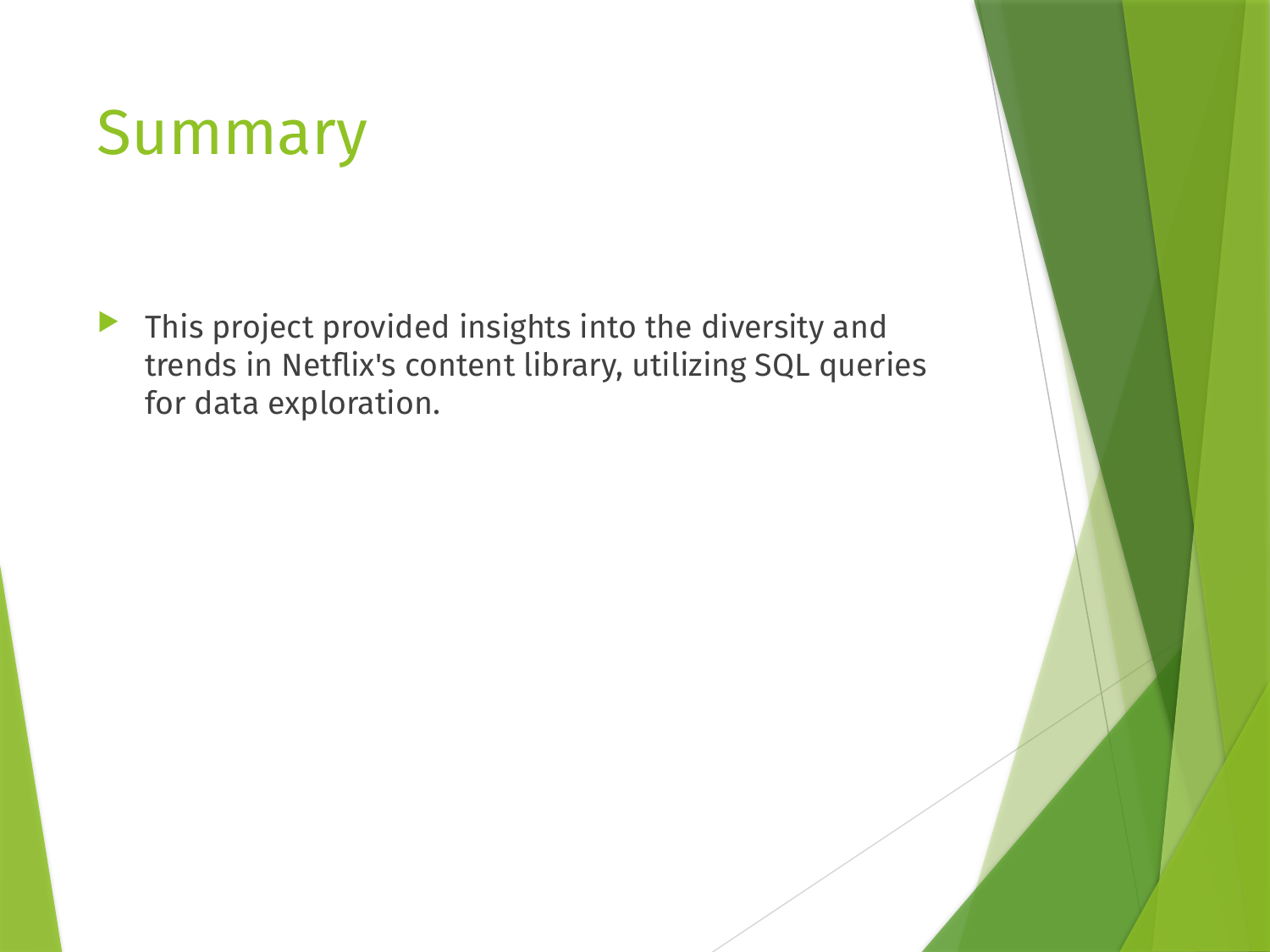

# Summary
This project provided insights into the diversity and trends in Netflix's content library, utilizing SQL queries for data exploration.